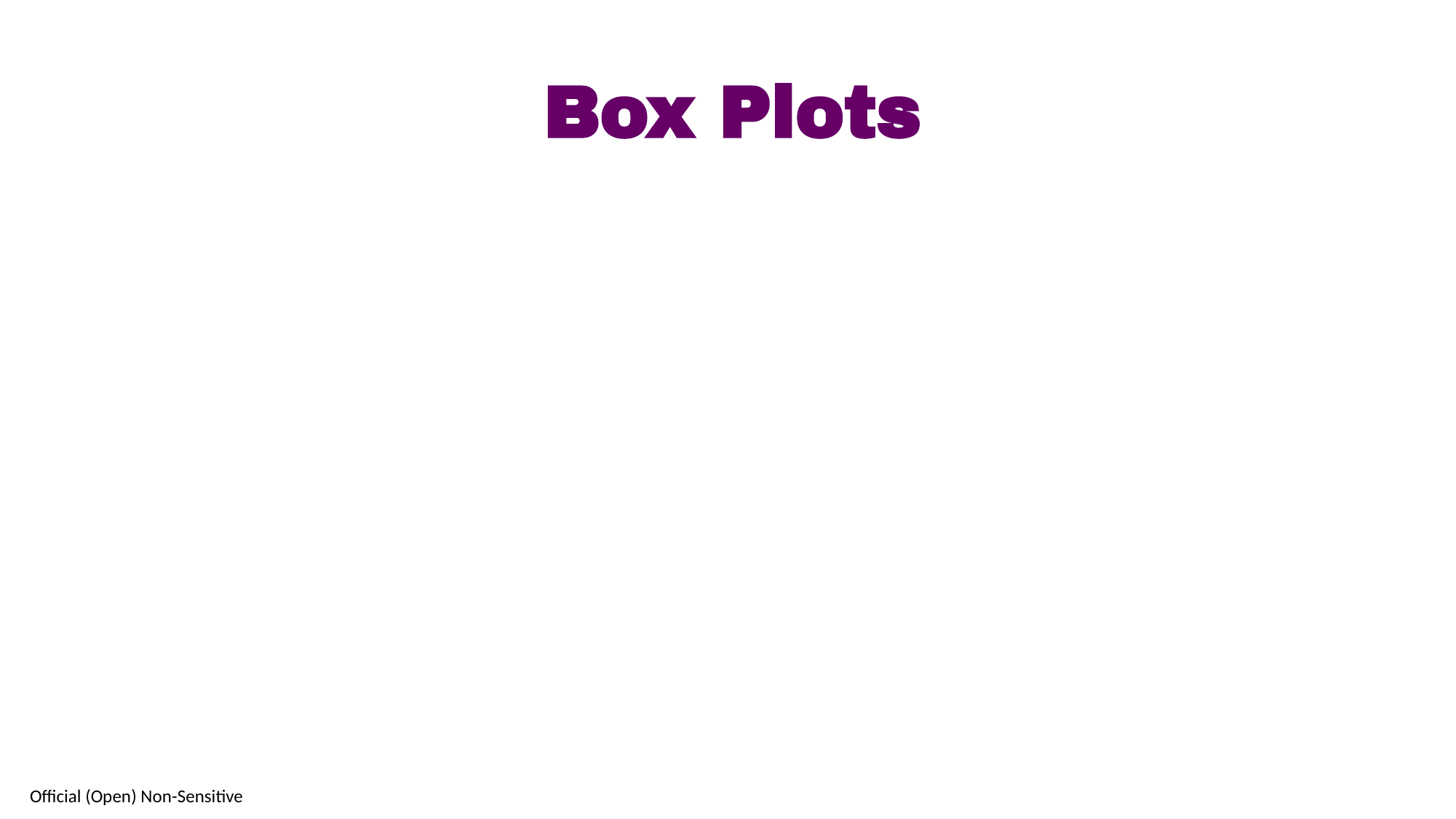

# Box Plots
51
Official (Open) Non-Sensitive